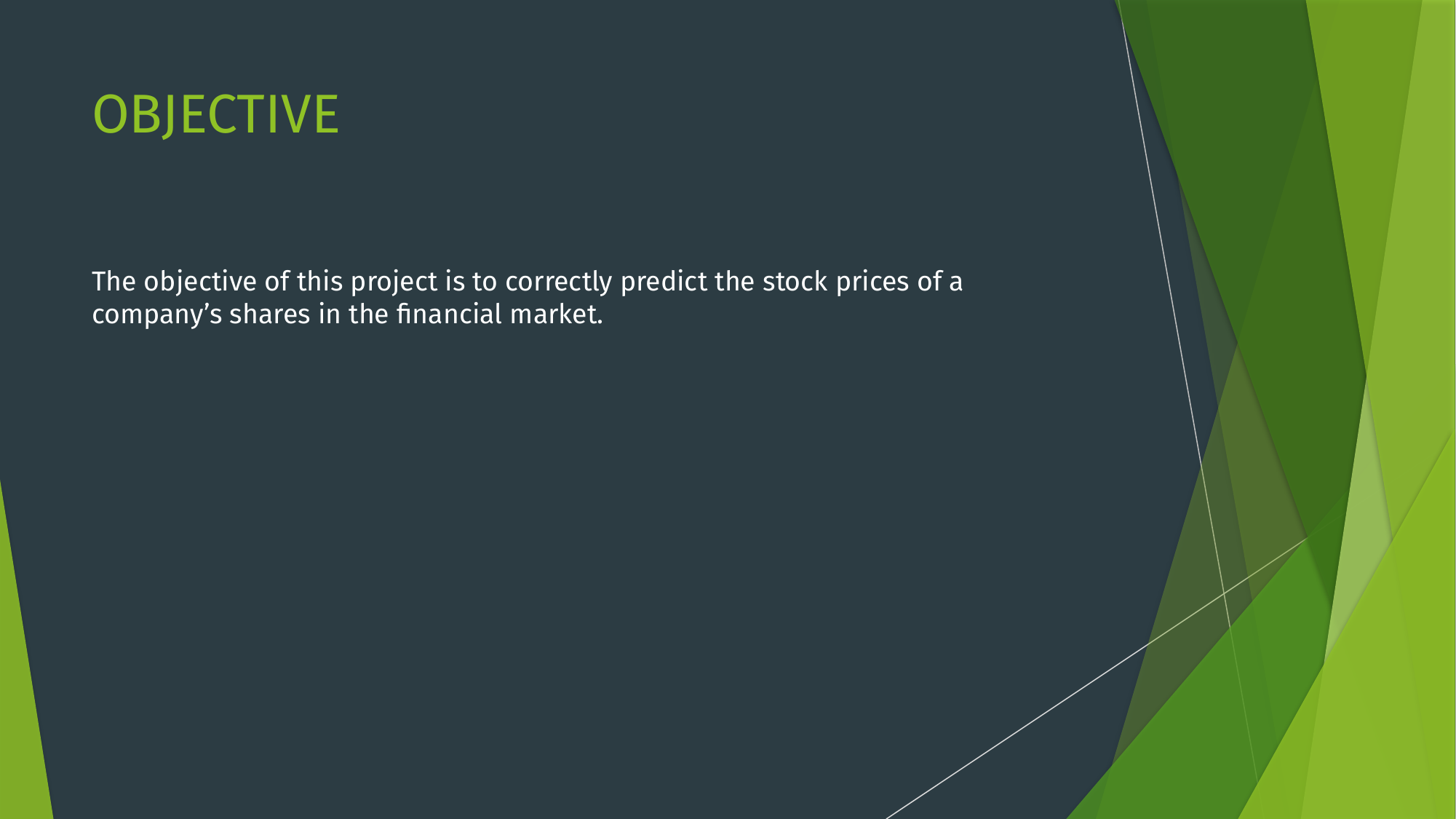

# OBJECTIVE
The objective of this project is to correctly predict the stock prices of a company’s shares in the financial market.